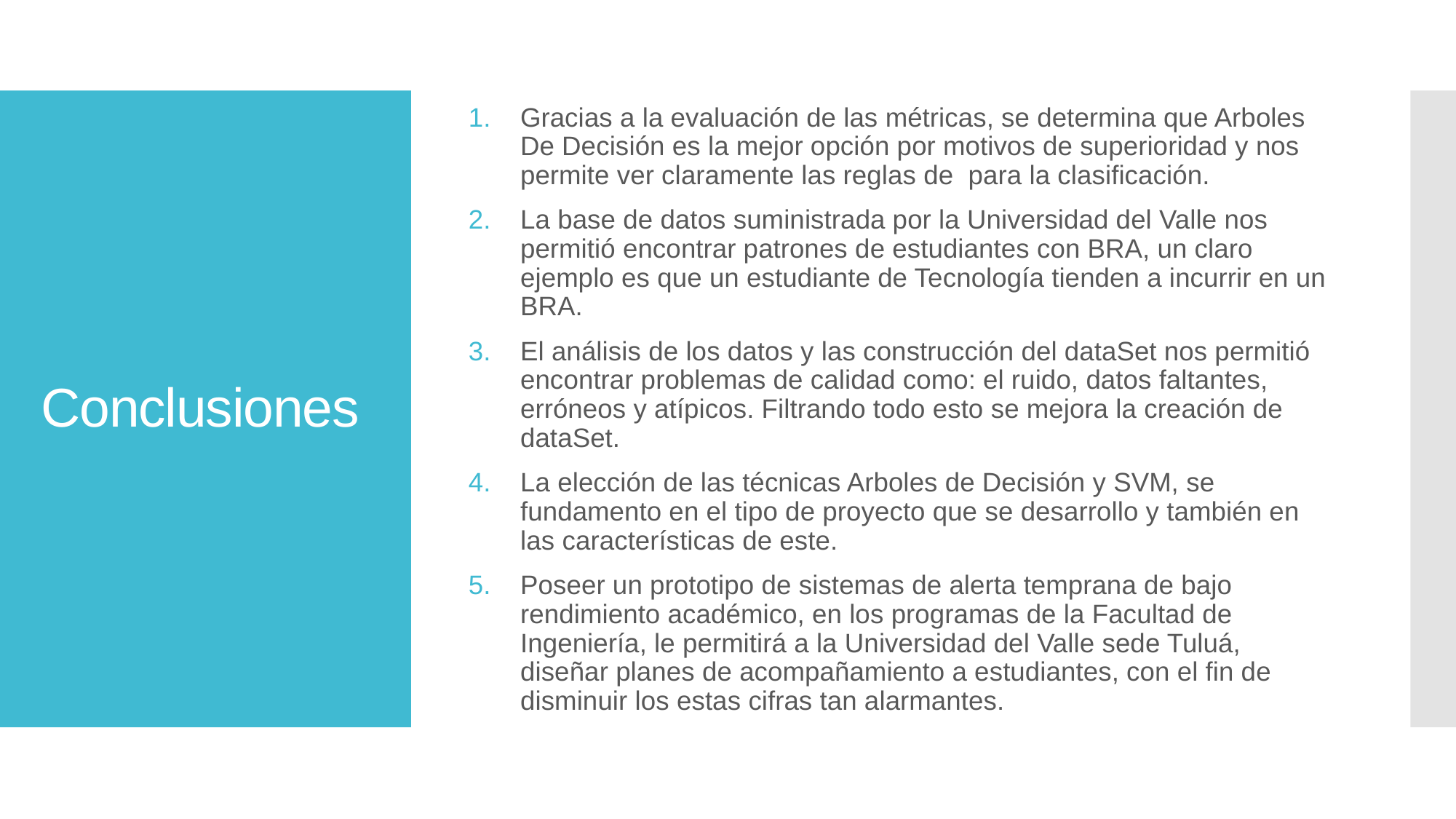

Gracias a la evaluación de las métricas, se determina que Arboles De Decisión es la mejor opción por motivos de superioridad y nos permite ver claramente las reglas de  para la clasificación.
La base de datos suministrada por la Universidad del Valle nos permitió encontrar patrones de estudiantes con BRA, un claro ejemplo es que un estudiante de Tecnología tienden a incurrir en un BRA.
El análisis de los datos y las construcción del dataSet nos permitió encontrar problemas de calidad como: el ruido, datos faltantes, erróneos y atípicos. Filtrando todo esto se mejora la creación de dataSet.
La elección de las técnicas Arboles de Decisión y SVM, se fundamento en el tipo de proyecto que se desarrollo y también en las características de este.
Poseer un prototipo de sistemas de alerta temprana de bajo rendimiento académico, en los programas de la Facultad de Ingeniería, le permitirá a la Universidad del Valle sede Tuluá, diseñar planes de acompañamiento a estudiantes, con el fin de disminuir los estas cifras tan alarmantes.
# Conclusiones